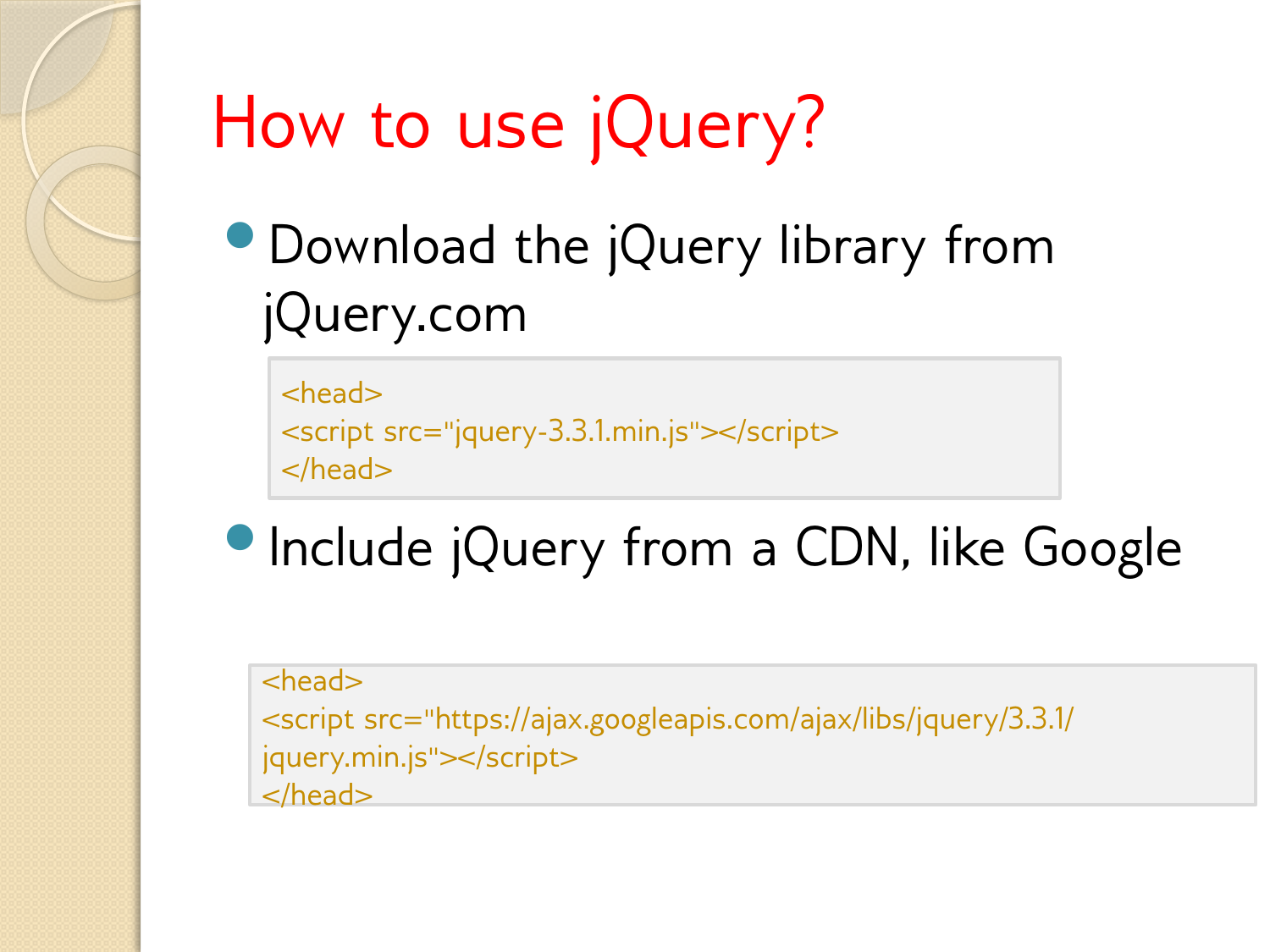

# How to use jQuery?
Download the jQuery library from jQuery.com

Include jQuery from a CDN, like Google
<head>
<script src="jquery-3.3.1.min.js"></script>
</head>
<head>
<script src="https://ajax.googleapis.com/ajax/libs/jquery/3.3.1/jquery.min.js"></script>
</head>